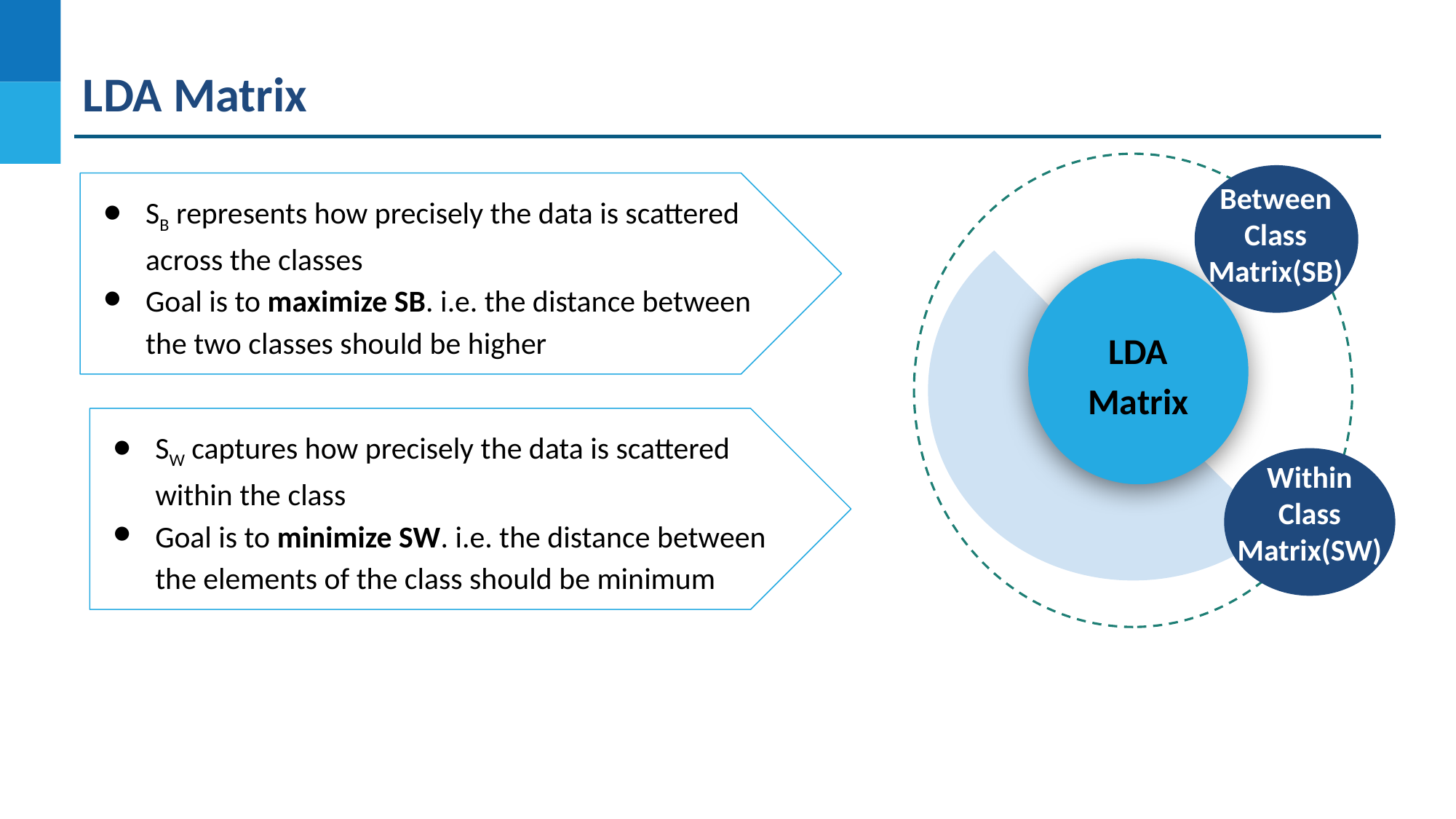

LDA Matrix

Between Class Matrix(SB)

SB represents how precisely the data is scattered across the classes
Goal is to maximize SB. i.e. the distance between the two classes should be higher

LDA Matrix
SW captures how precisely the data is scattered within the class
Goal is to minimize SW. i.e. the distance between the elements of the class should be minimum
Within Class Matrix(SW)

Step:2